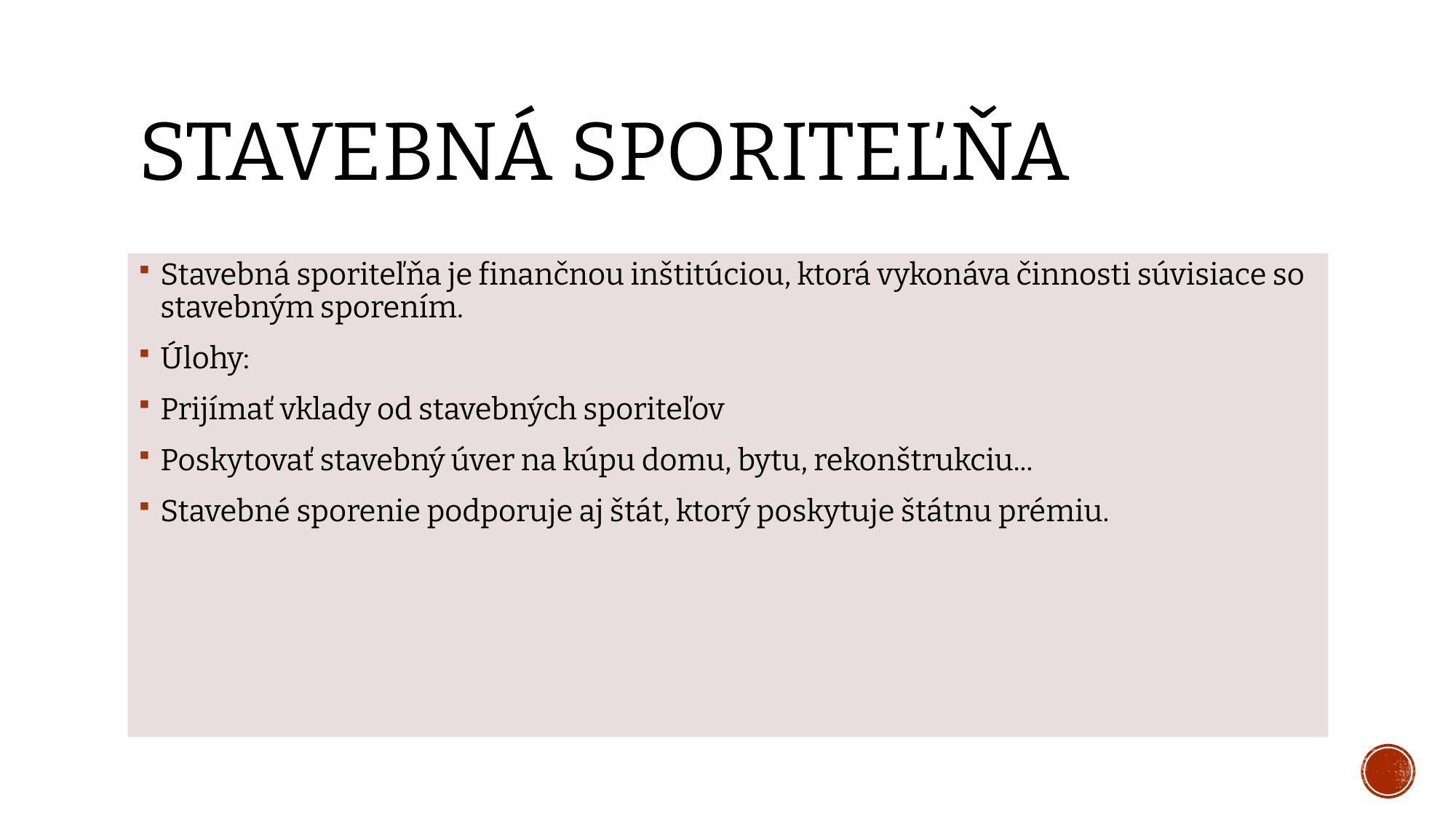

# Stavebná sporiteľňa
Stavebná sporiteľňa je finančnou inštitúciou, ktorá vykonáva činnosti súvisiace so stavebným sporením.
Úlohy:
Prijímať vklady od stavebných sporiteľov
Poskytovať stavebný úver na kúpu domu, bytu, rekonštrukciu...
Stavebné sporenie podporuje aj štát, ktorý poskytuje štátnu prémiu.